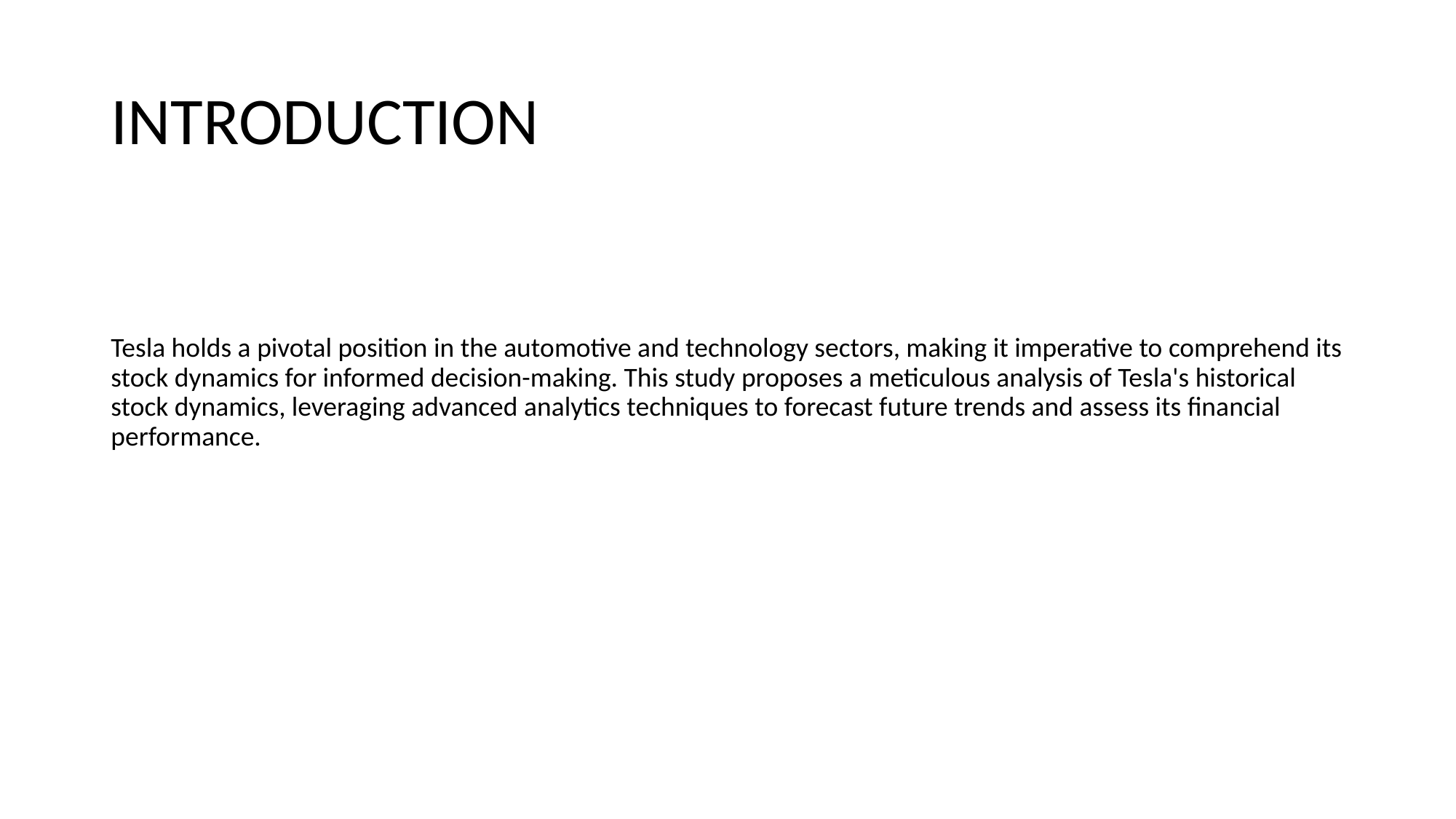

# INTRODUCTION

Tesla holds a pivotal position in the automotive and technology sectors, making it imperative to comprehend its stock dynamics for informed decision-making. This study proposes a meticulous analysis of Tesla's historical stock dynamics, leveraging advanced analytics techniques to forecast future trends and assess its financial performance.